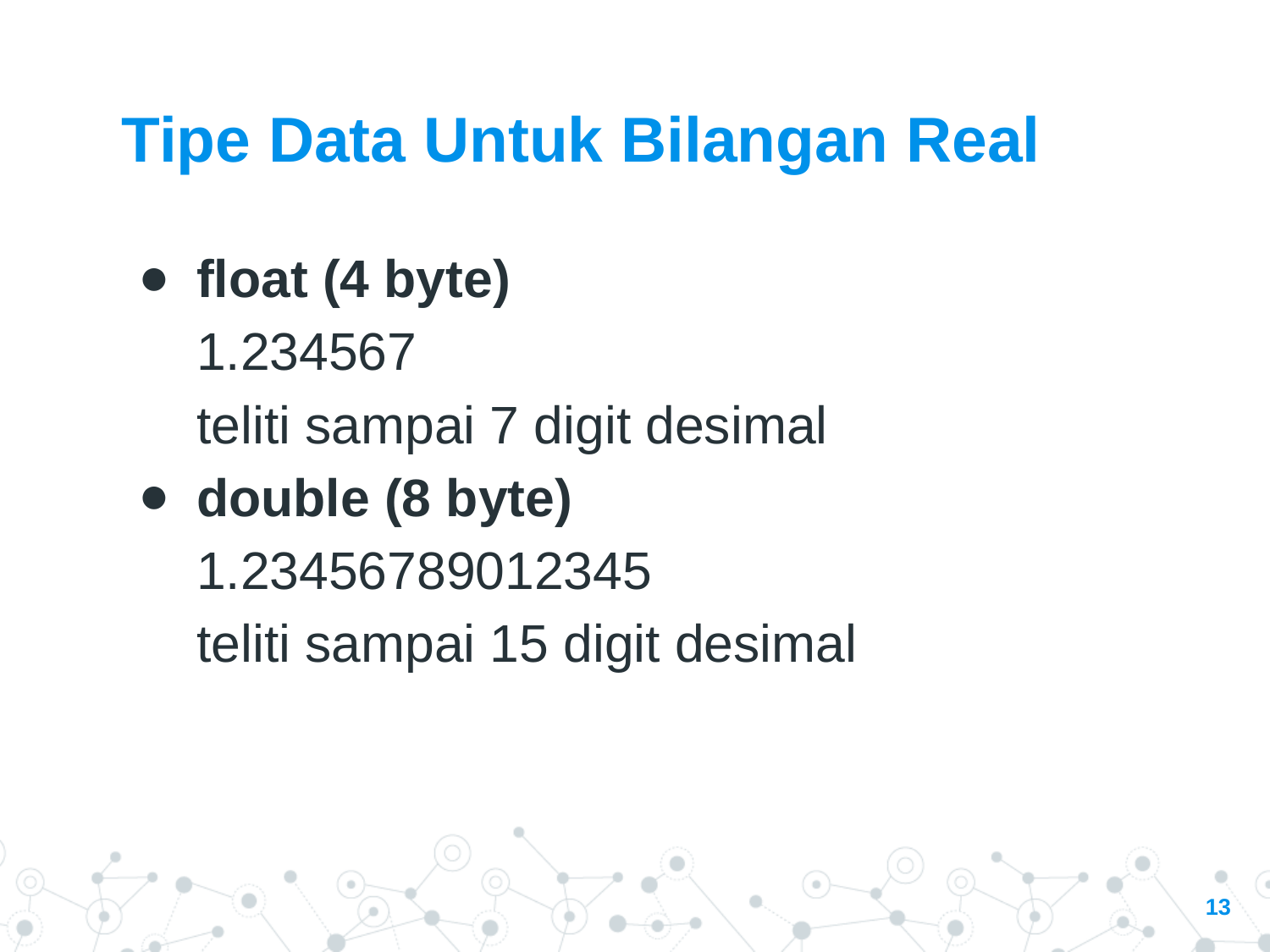

Tipe Data Untuk Bilangan Real
float (4 byte)
1.234567
teliti sampai 7 digit desimal
double (8 byte)
1.23456789012345
teliti sampai 15 digit desimal
13